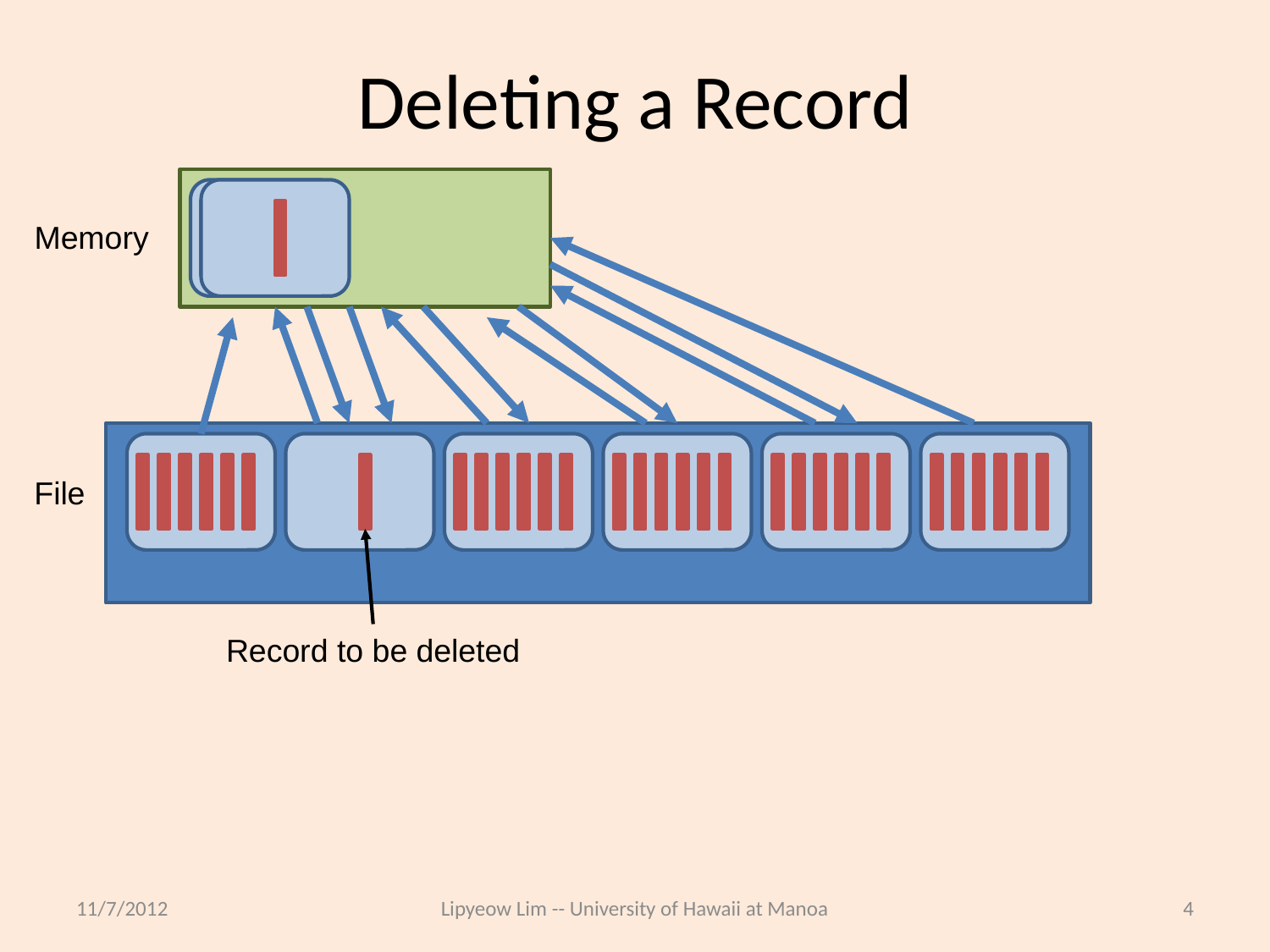

# Deleting a Record

Memory

File
Record to be deleted
11/7/2012
Lipyeow Lim -- University of Hawaii at Manoa
4